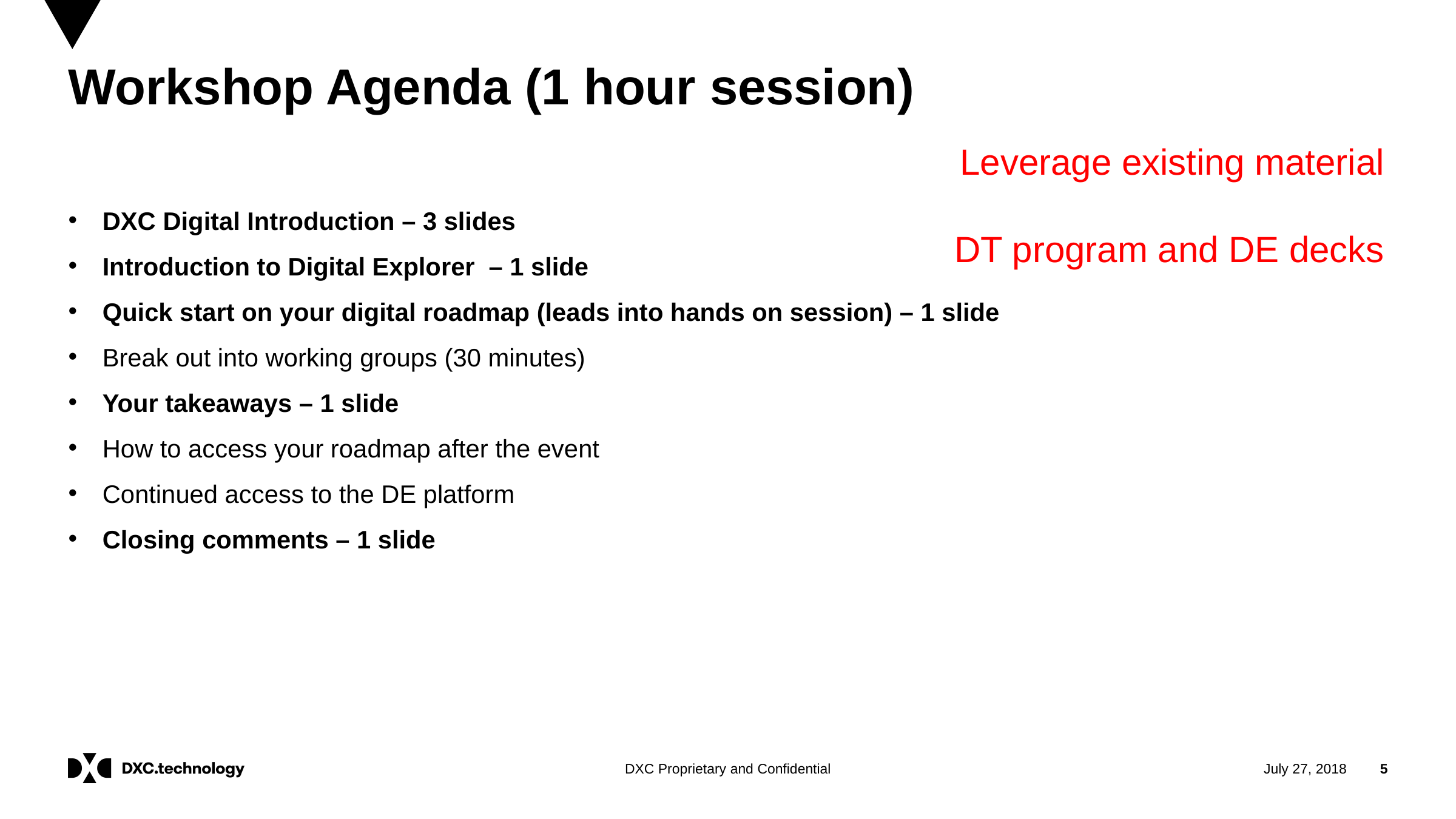

# Workshop Agenda (1 hour session)
Leverage existing material

DT program and DE decks
DXC Digital Introduction – 3 slides
Introduction to Digital Explorer  – 1 slide
Quick start on your digital roadmap (leads into hands on session) – 1 slide
Break out into working groups (30 minutes)
Your takeaways – 1 slide
How to access your roadmap after the event
Continued access to the DE platform
Closing comments – 1 slide